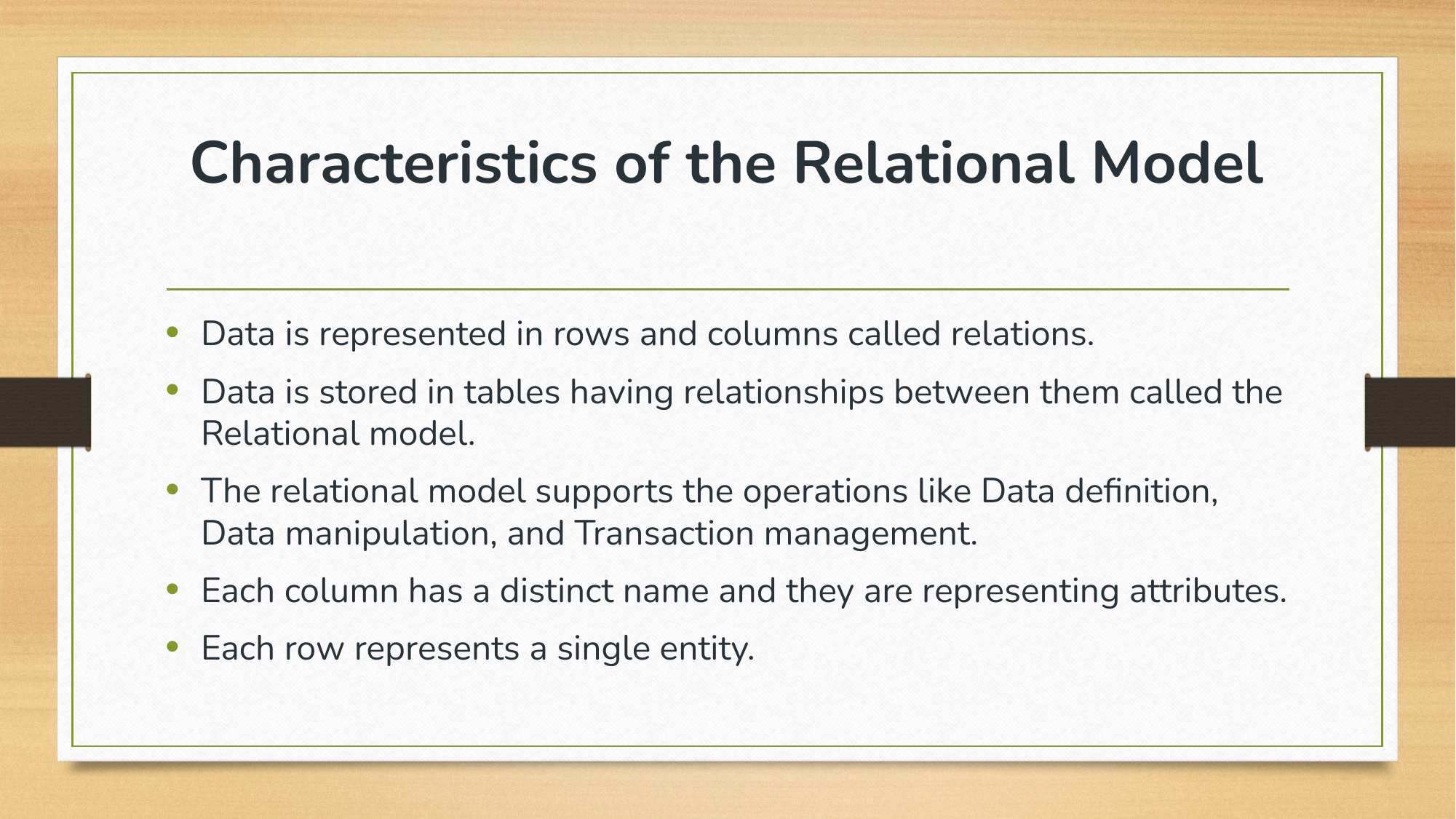

# Characteristics of the Relational Model
Data is represented in rows and columns called relations.
Data is stored in tables having relationships between them called the Relational model.
The relational model supports the operations like Data definition, Data manipulation, and Transaction management.
Each column has a distinct name and they are representing attributes.
Each row represents a single entity.